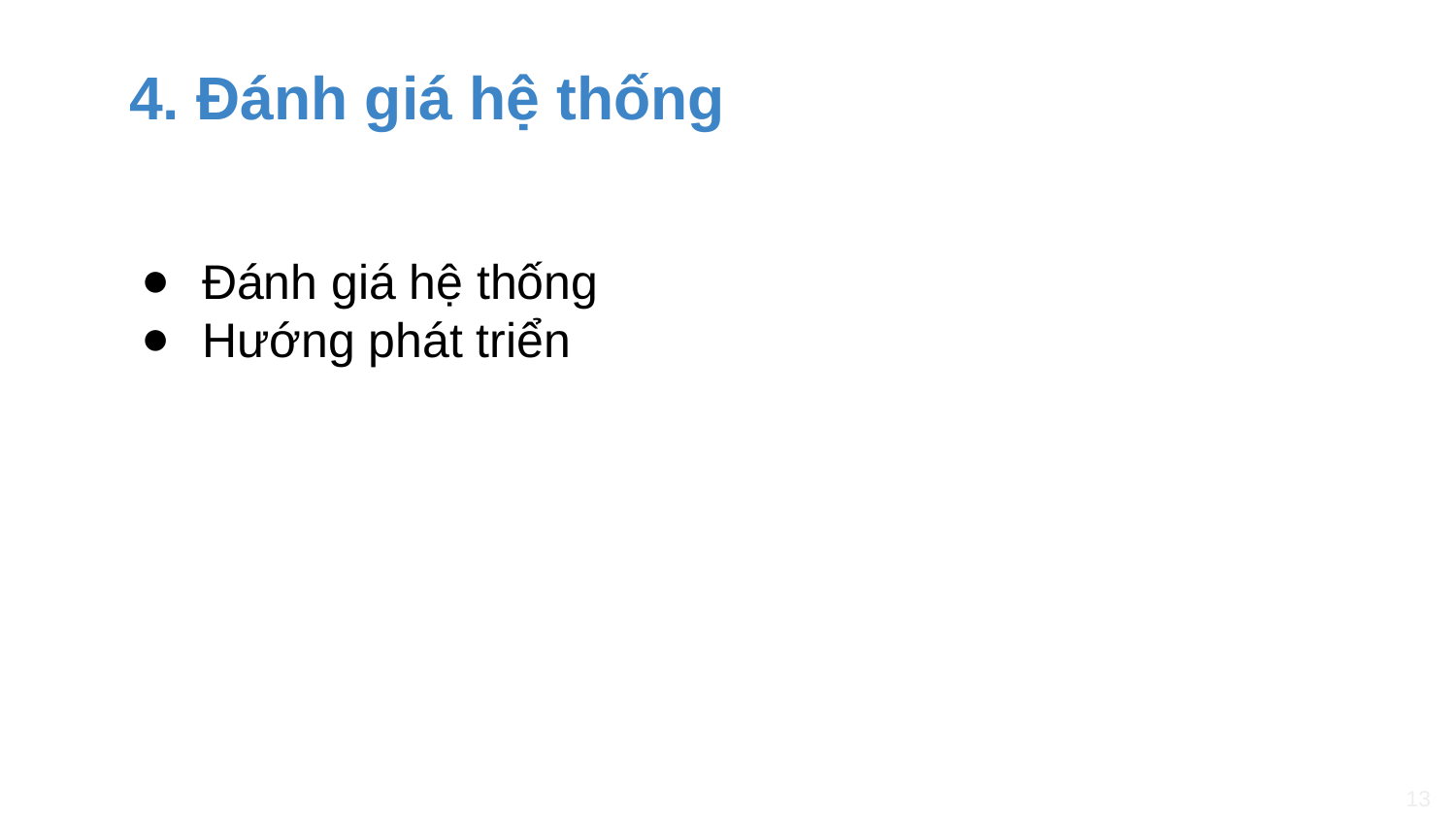

# 4. Đánh giá hệ thống
Đánh giá hệ thống
Hướng phát triển
13